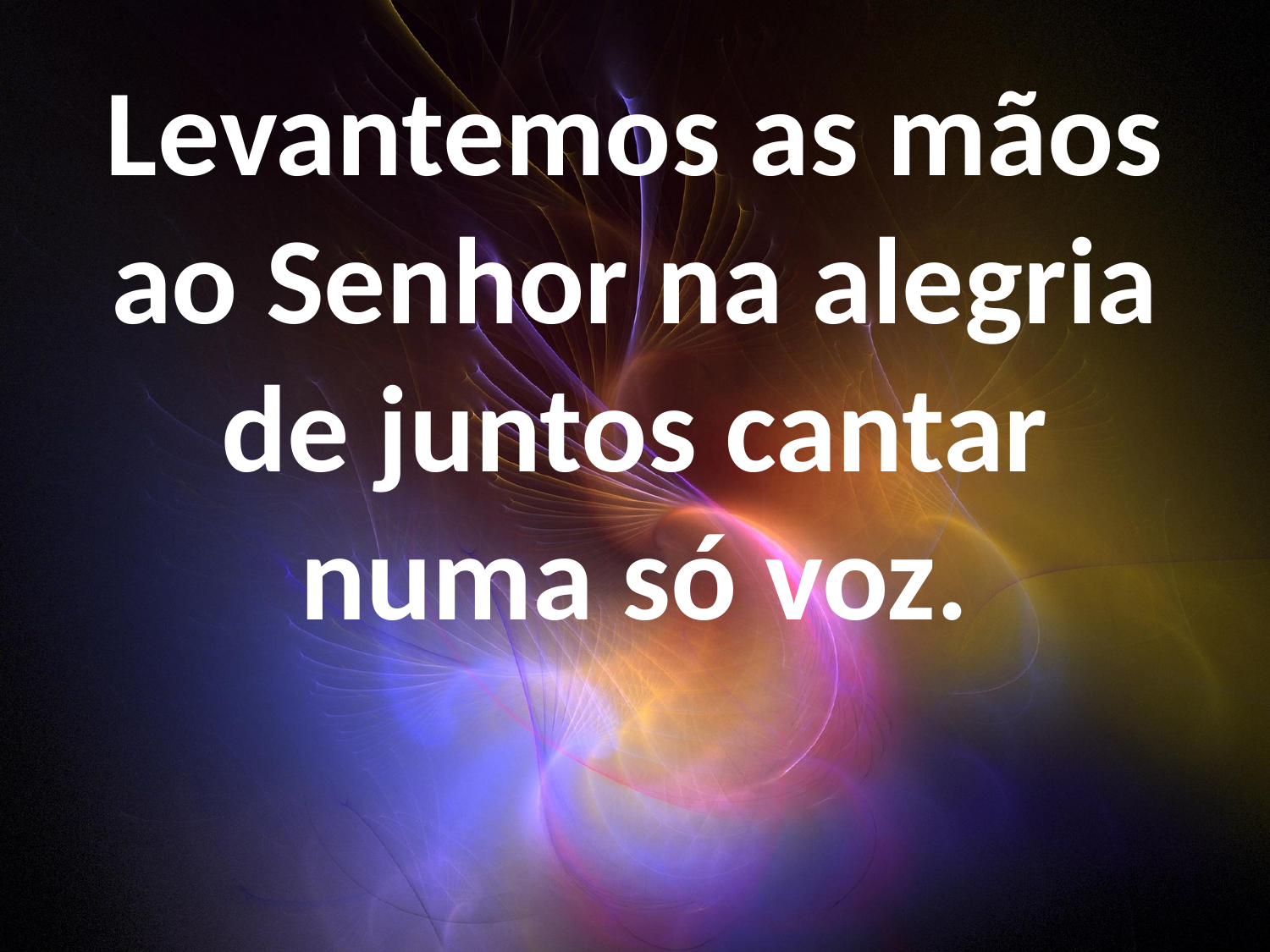

Levantemos as mãos ao Senhor na alegria de juntos cantar numa só voz.